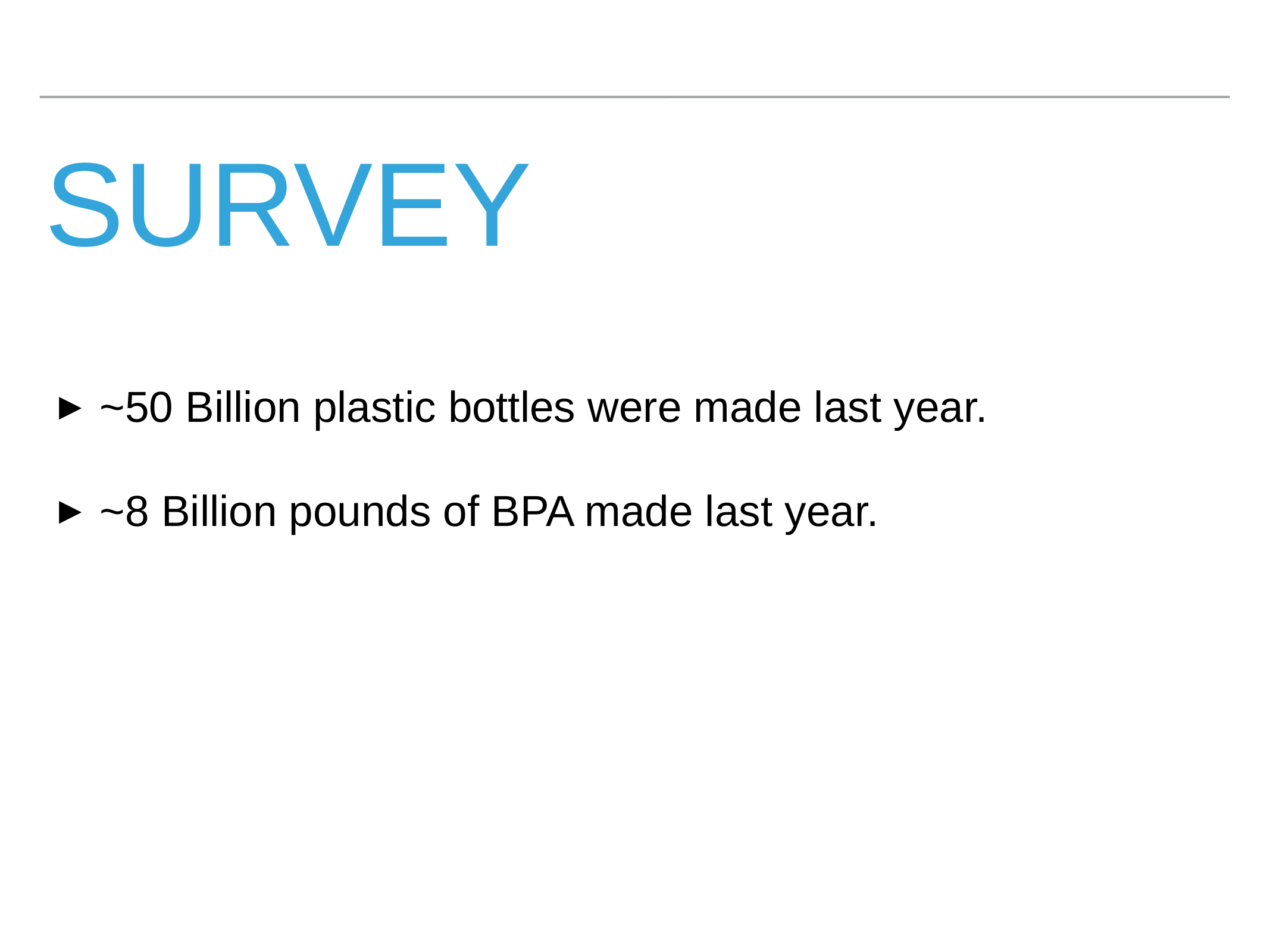

# SURVEY
~50 Billion plastic bottles were made last year.
~8 Billion pounds of BPA made last year.